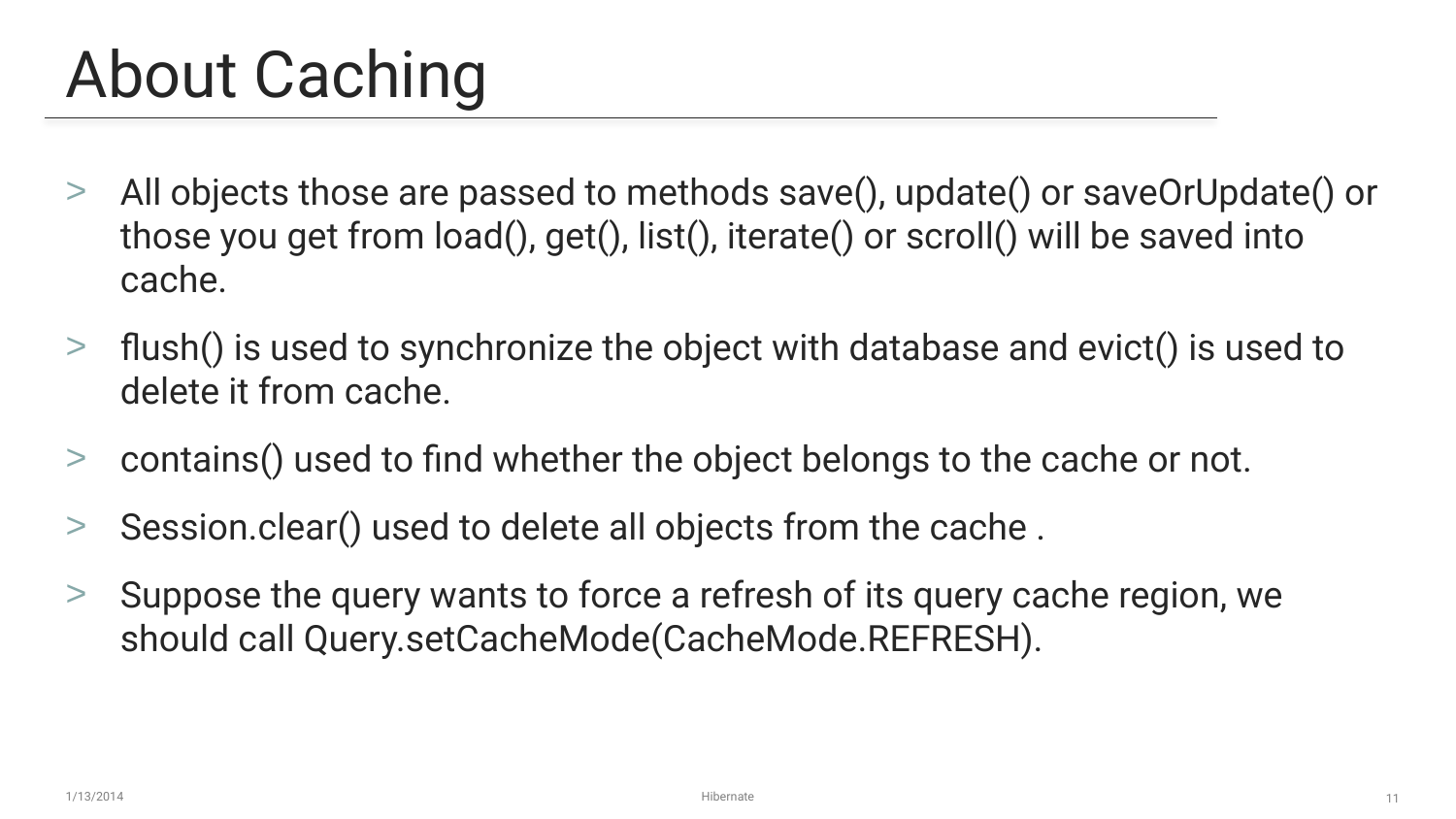

About Caching
# All objects those are passed to methods save(), update() or saveOrUpdate() or those you get from load(), get(), list(), iterate() or scroll() will be saved into cache.
flush() is used to synchronize the object with database and evict() is used to delete it from cache.
contains() used to find whether the object belongs to the cache or not.
Session.clear() used to delete all objects from the cache .
Suppose the query wants to force a refresh of its query cache region, we should call Query.setCacheMode(CacheMode.REFRESH).
1/13/2014
Hibernate
11